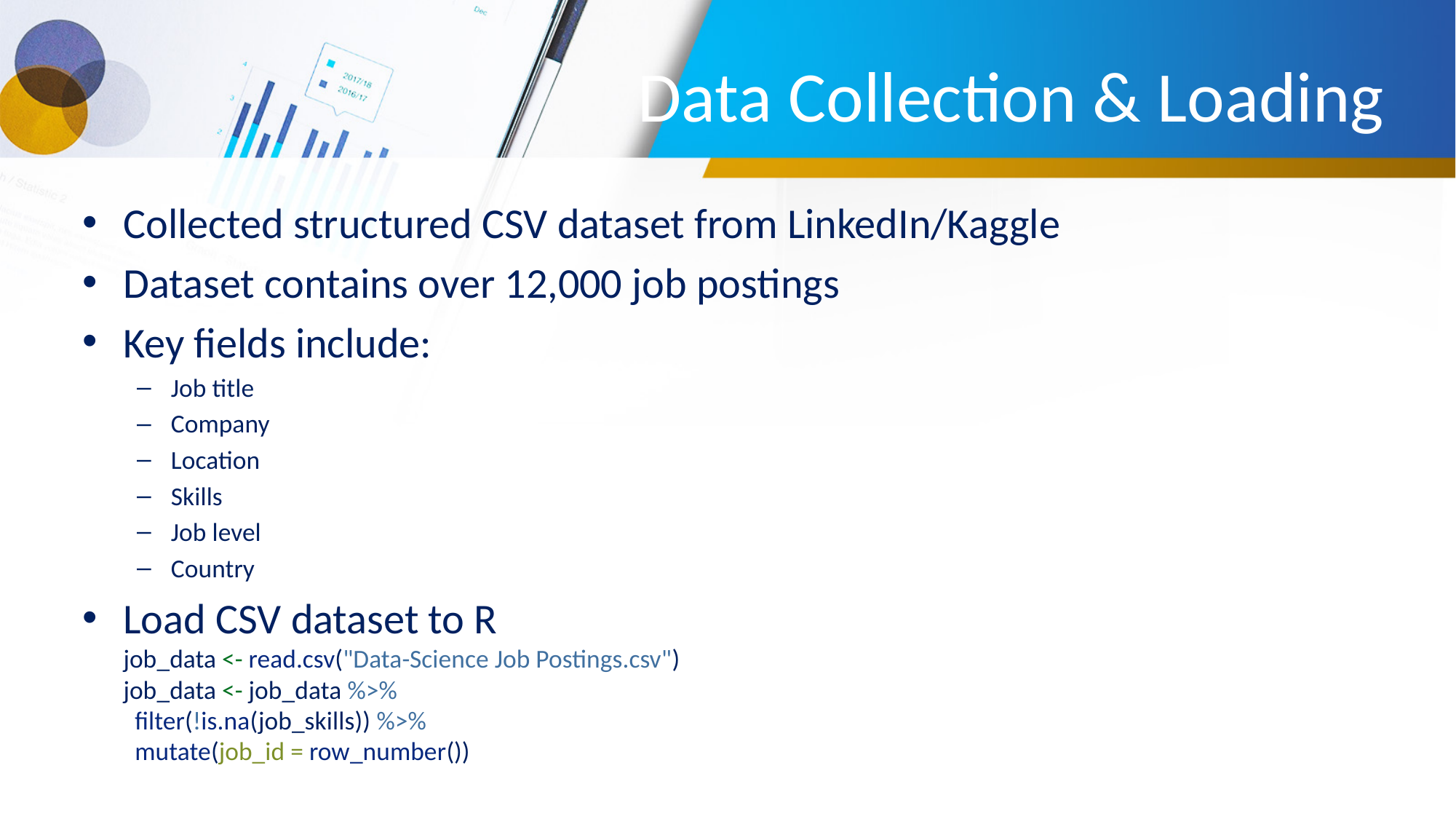

# Data Collection & Loading
Collected structured CSV dataset from LinkedIn/Kaggle
Dataset contains over 12,000 job postings
Key fields include:
Job title
Company
Location
Skills
Job level
Country
Load CSV dataset to R
job_data <- read.csv("Data-Science Job Postings.csv")
job_data <- job_data %>%
  filter(!is.na(job_skills)) %>%
  mutate(job_id = row_number())